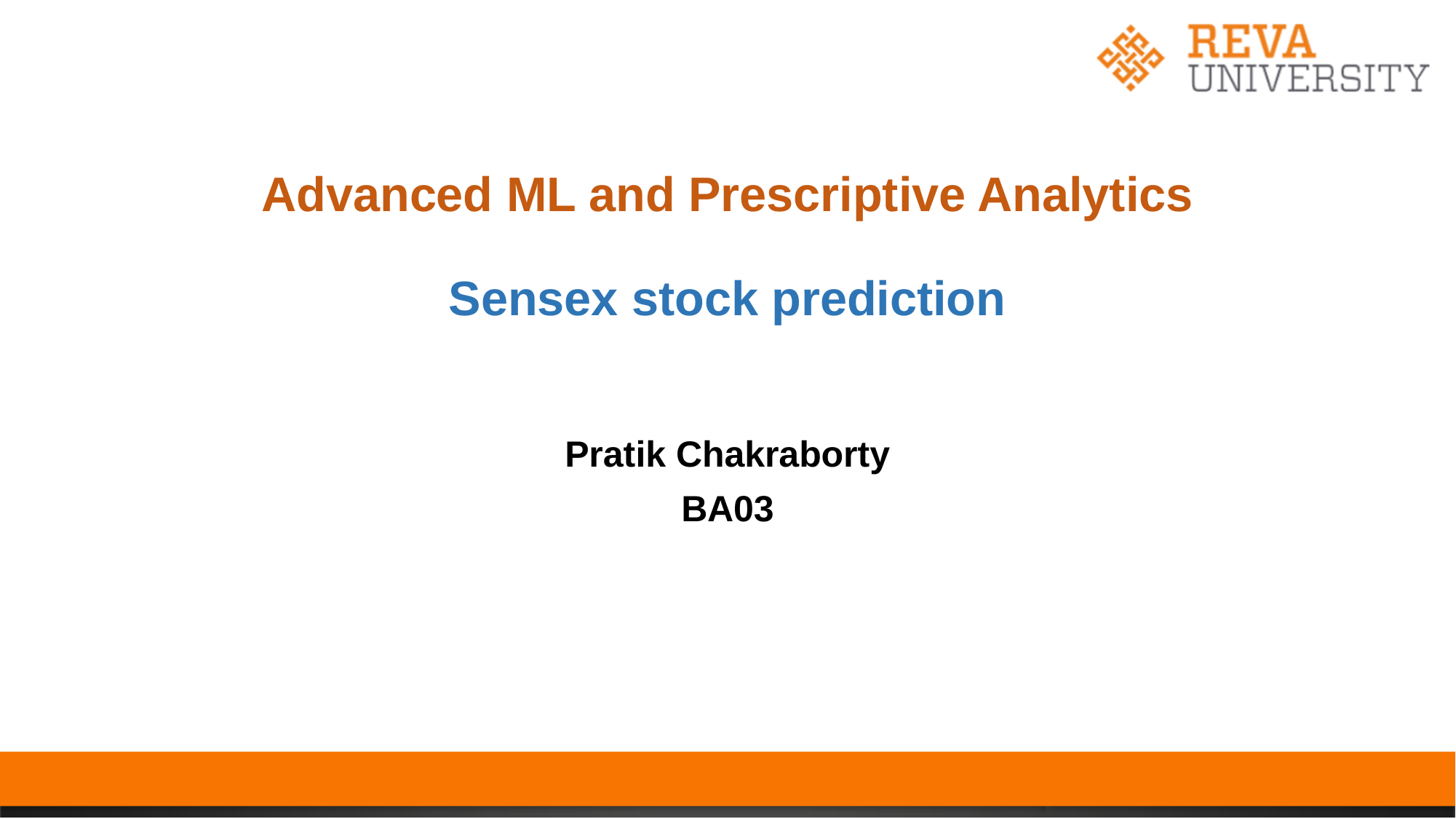

# Advanced ML and Prescriptive Analytics Sensex stock prediction
Pratik Chakraborty
BA03